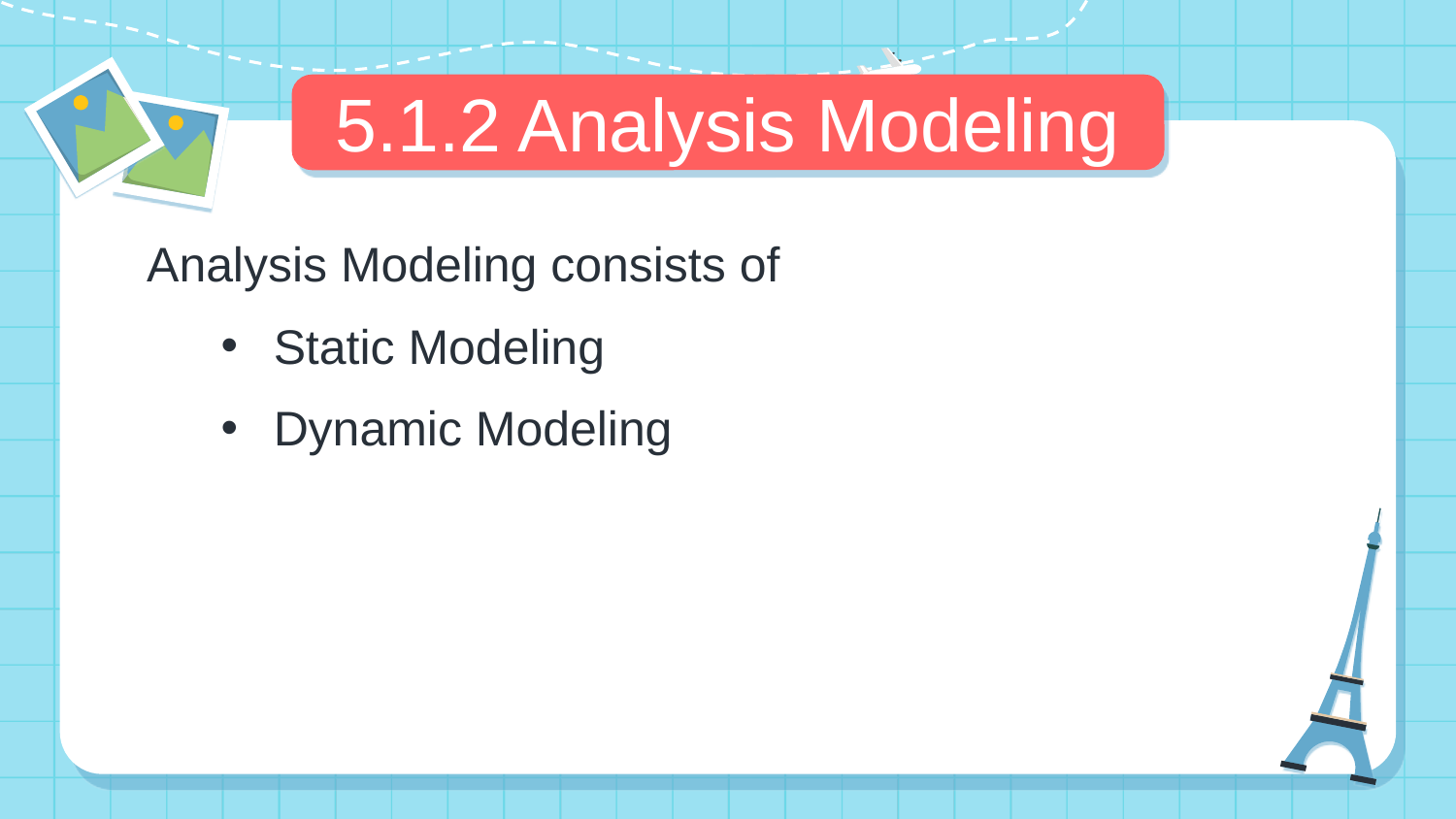

# 5.1.2 Analysis Modeling
Analysis Modeling consists of
Static Modeling
Dynamic Modeling